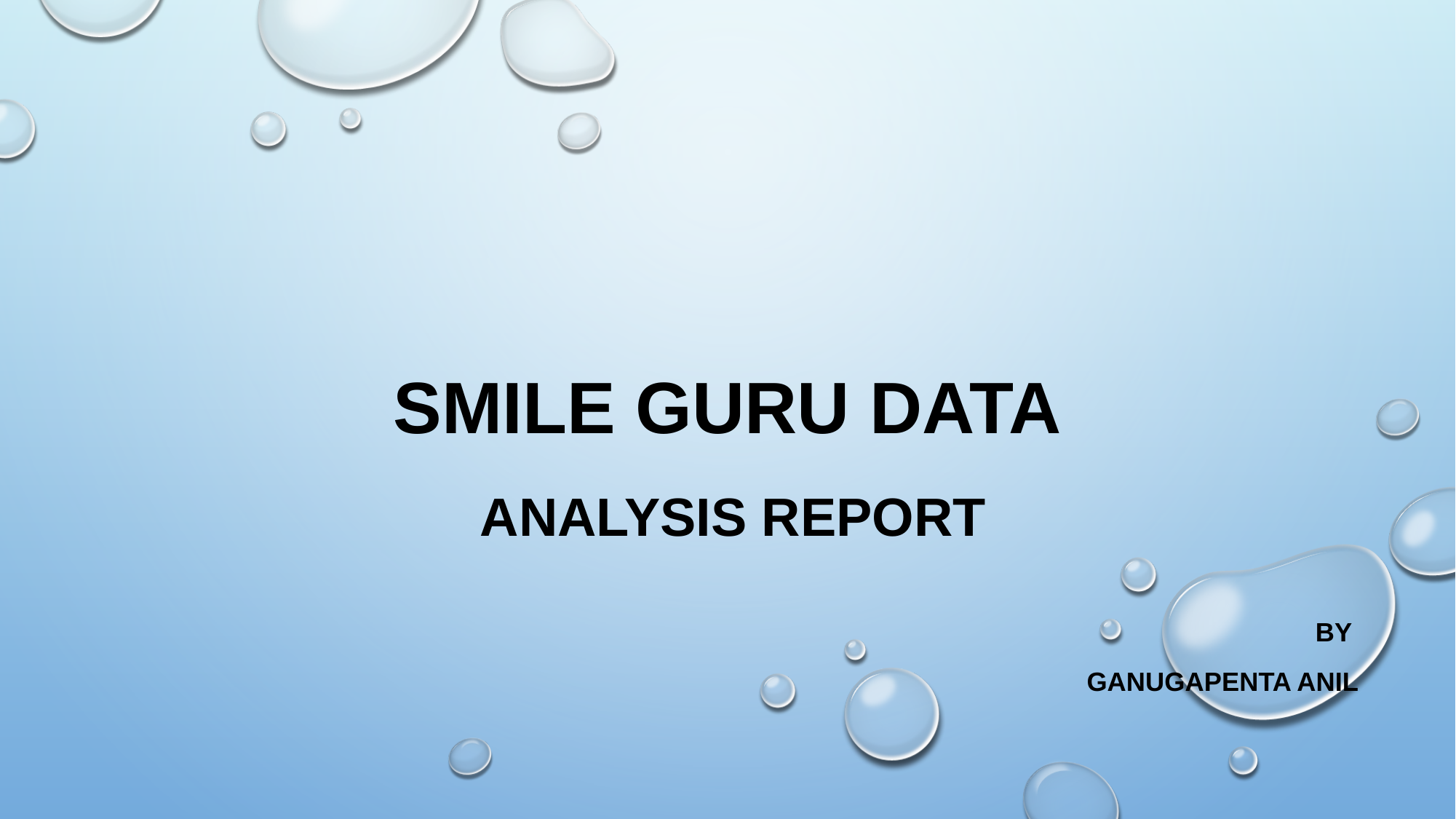

# Smile guru data
Analysis report

By
Ganugapenta anil